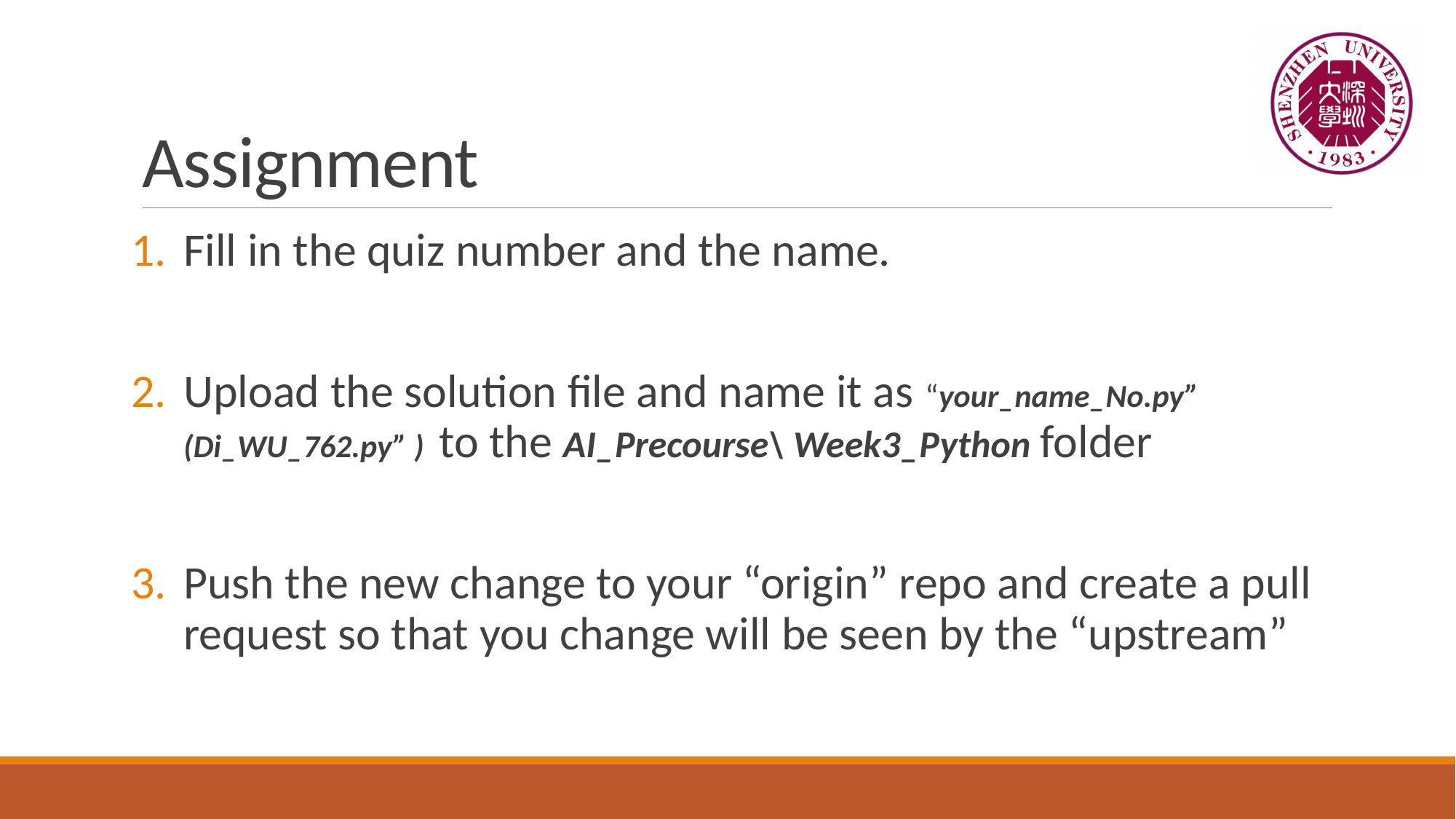

# Assignment
Fill in the quiz number and the name.

Upload the solution file and name it as “your_name_No.py” (Di_WU_762.py” )  to the AI_Precourse\ Week3_Python folder

Push the new change to your “origin” repo and create a pull request so that you change will be seen by the “upstream”